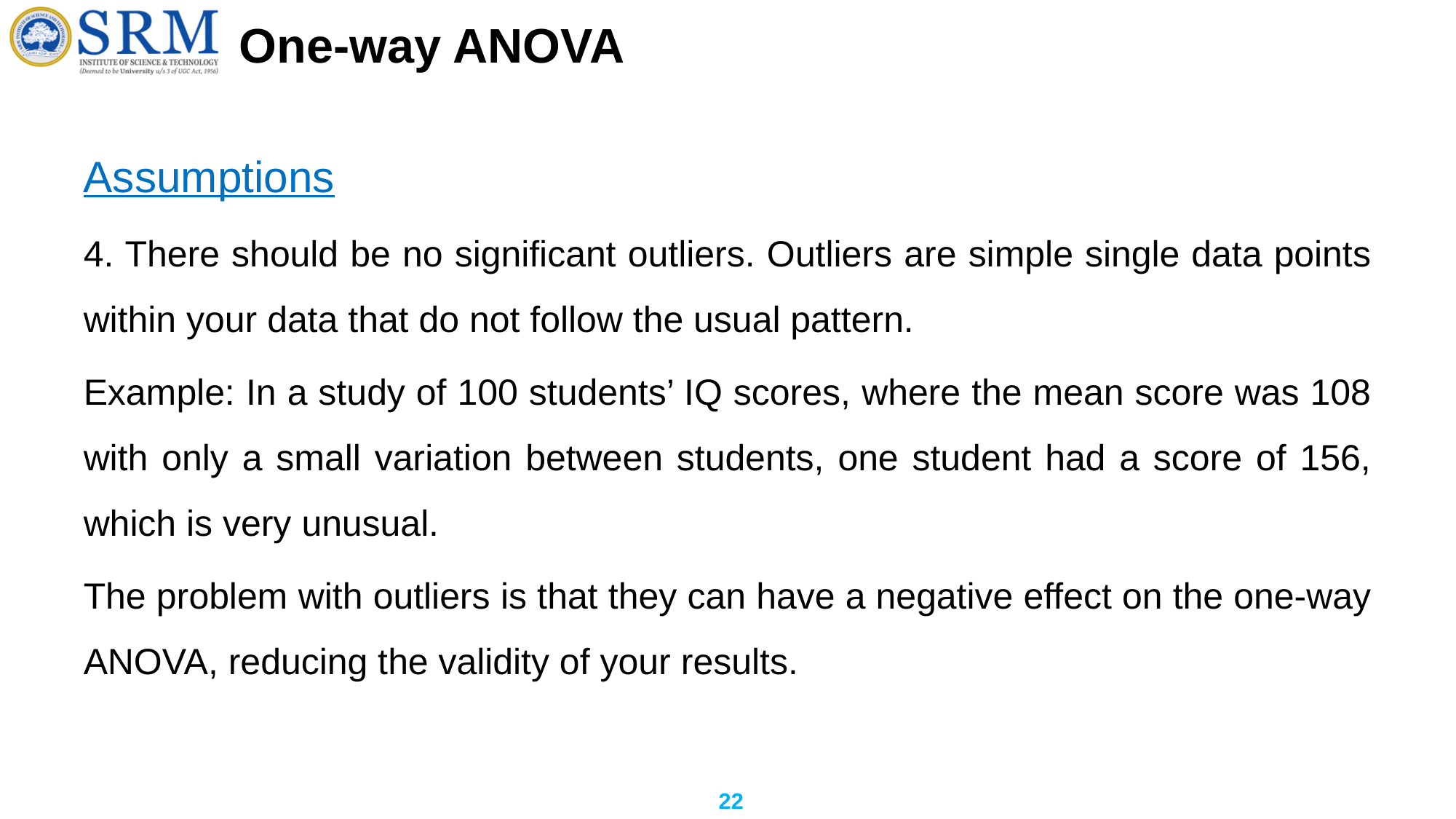

# One-way ANOVA
Assumptions
4. There should be no significant outliers. Outliers are simple single data points within your data that do not follow the usual pattern.
Example: In a study of 100 students’ IQ scores, where the mean score was 108 with only a small variation between students, one student had a score of 156, which is very unusual.
The problem with outliers is that they can have a negative effect on the one-way ANOVA, reducing the validity of your results.
22